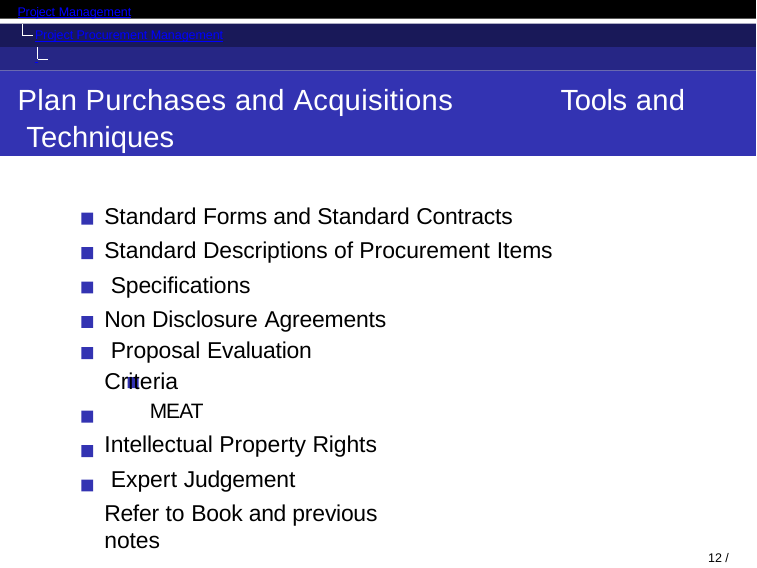

Project Management
Project Procurement Management  Introduction

Plan Purchases and Acquisitions  Techniques
Tools and
Standard Forms and Standard Contracts  Standard Descriptions of Procurement Items  Specifications
Non Disclosure Agreements  Proposal Evaluation Criteria
MEAT
Intellectual Property Rights  Expert Judgement
Refer to Book and previous notes

12 / 47